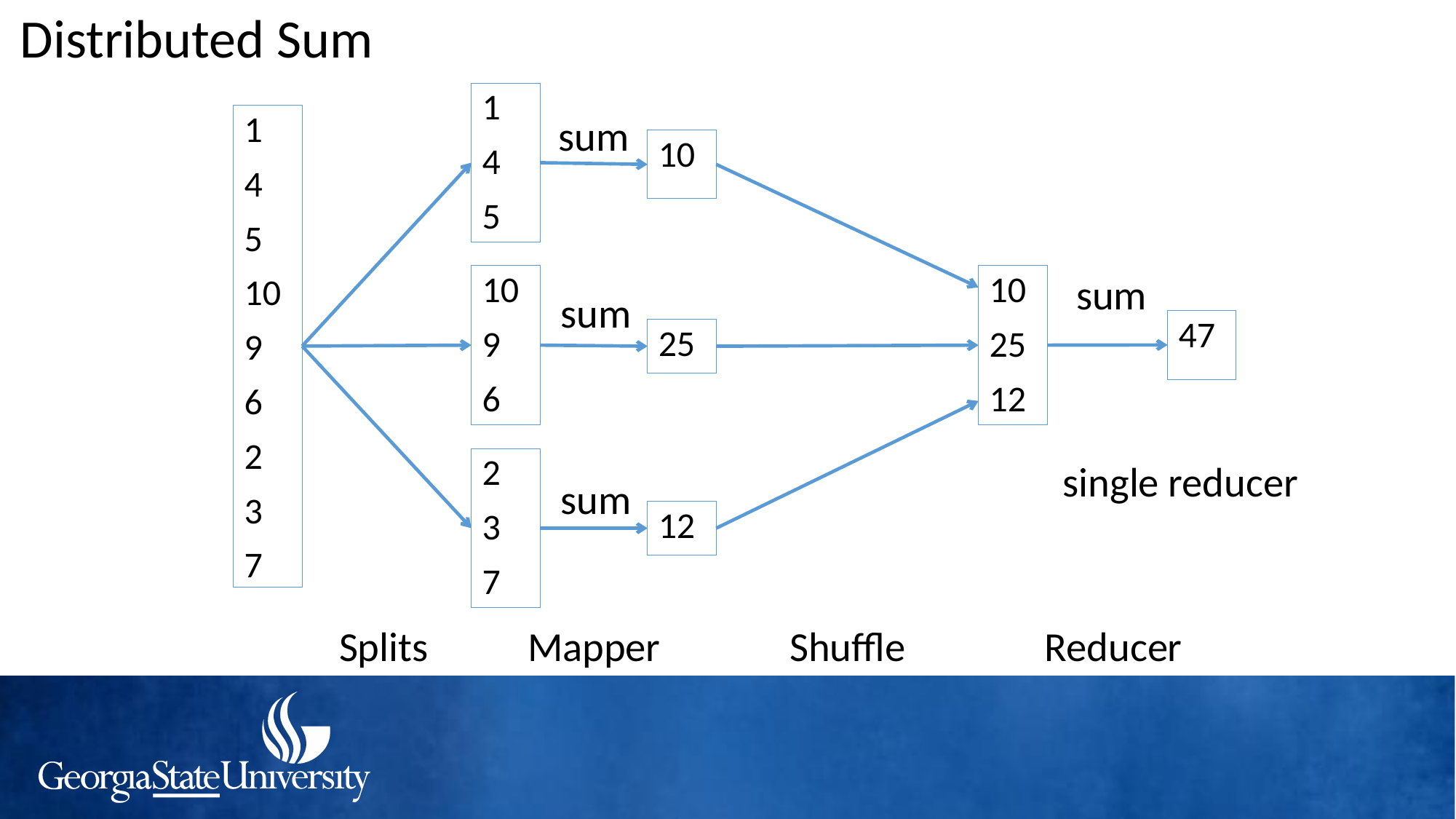

# Distributed Sum
1
4
5
1
4
5
10
9
6
2
3
7
sum
10
10
9
6
10
25
12
sum
sum
47
25
2
3
7
single reducer
sum
12
Splits
Mapper
Shuffle
Reducer